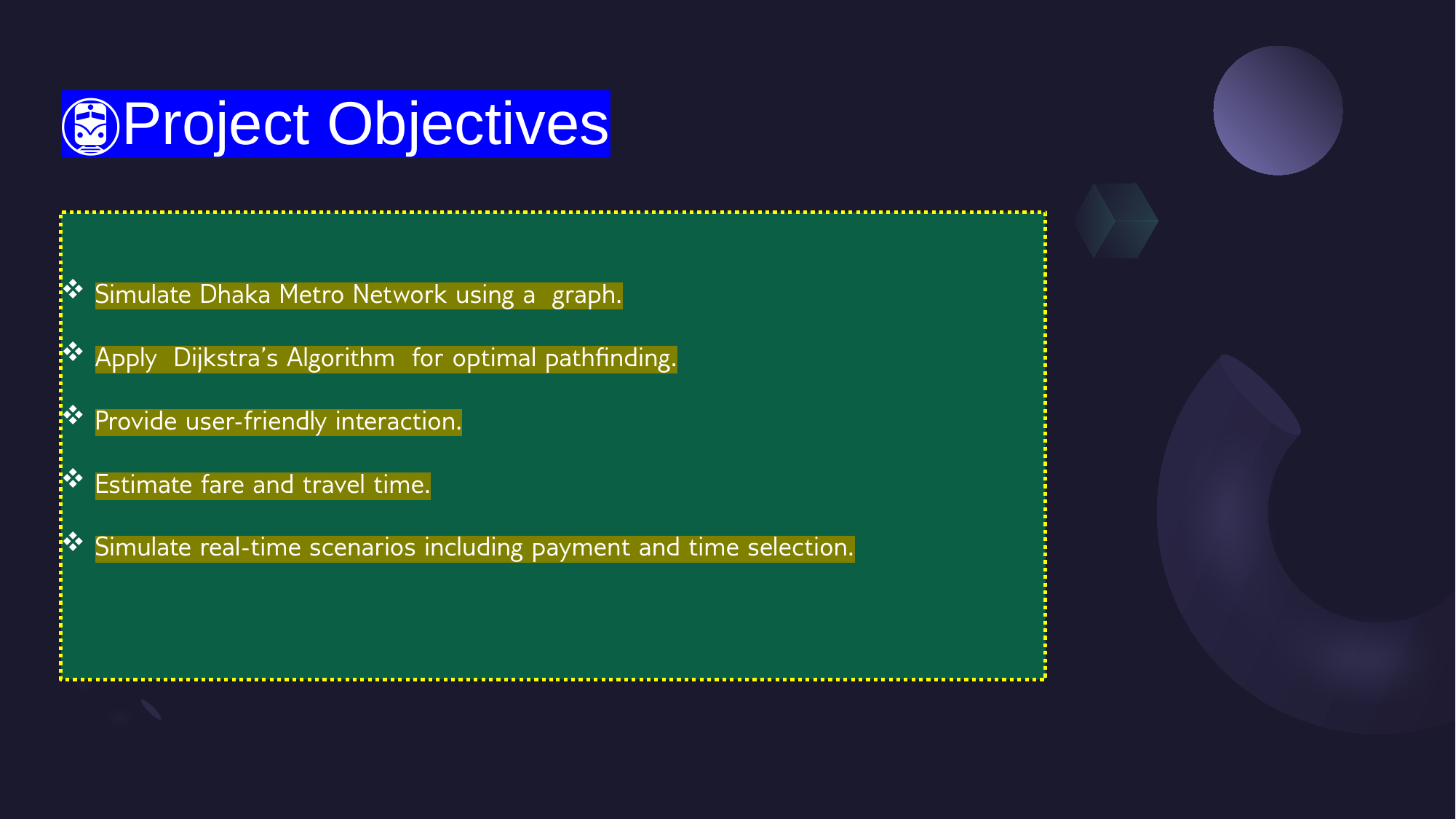

# 🚇Project Objectives

Simulate Dhaka Metro Network using a  graph.
Apply  Dijkstra’s Algorithm  for optimal pathfinding.
Provide user-friendly interaction.
Estimate fare and travel time.
Simulate real-time scenarios including payment and time selection.